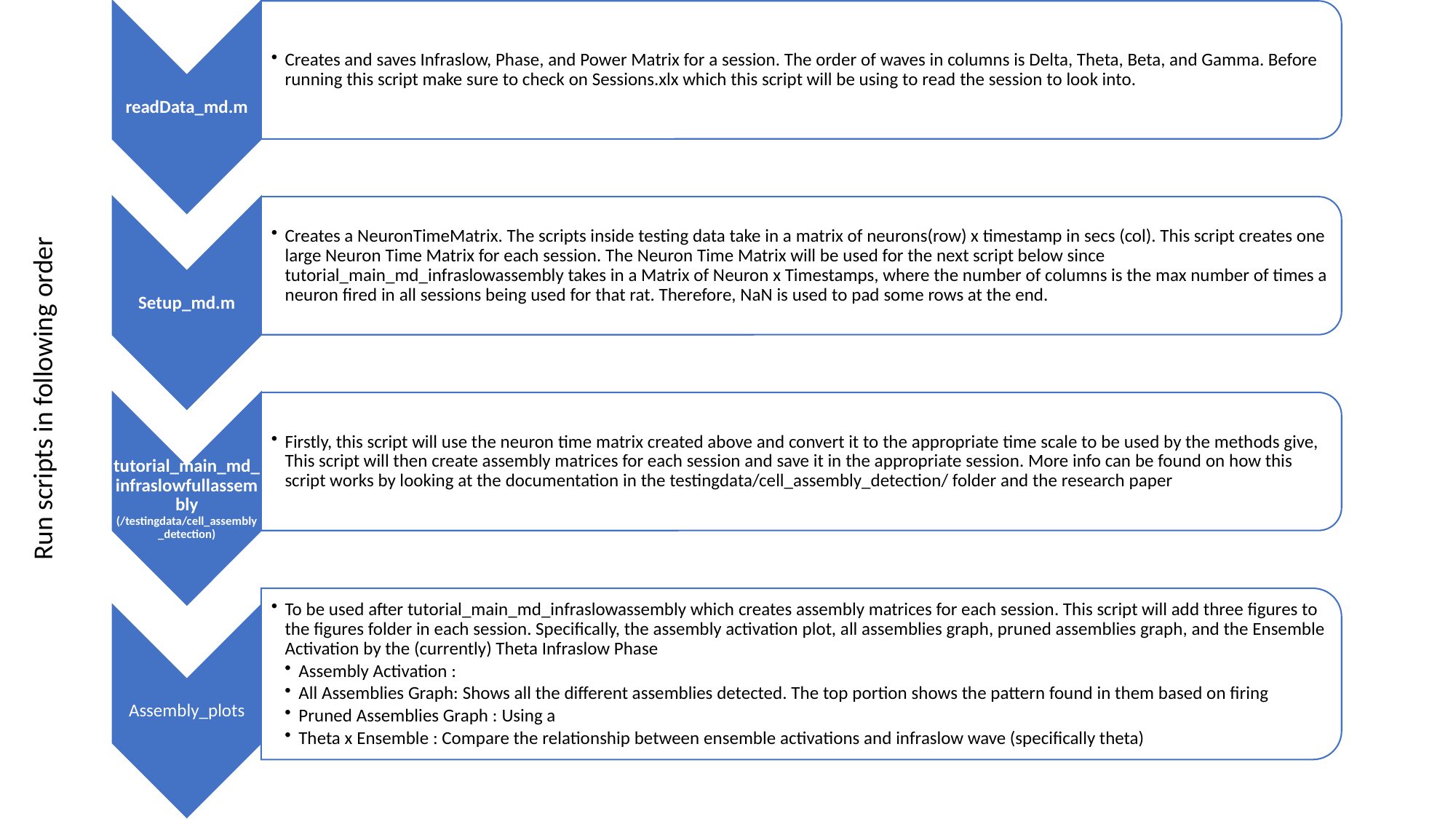

readData_md.m
Creates and saves Infraslow, Phase, and Power Matrix for a session. The order of waves in columns is Delta, Theta, Beta, and Gamma. Before running this script make sure to check on Sessions.xlx which this script will be using to read the session to look into.
Setup_md.m
Creates a NeuronTimeMatrix. The scripts inside testing data take in a matrix of neurons(row) x timestamp in secs (col). This script creates one large Neuron Time Matrix for each session. The Neuron Time Matrix will be used for the next script below since tutorial_main_md_infraslowassembly takes in a Matrix of Neuron x Timestamps, where the number of columns is the max number of times a neuron fired in all sessions being used for that rat. Therefore, NaN is used to pad some rows at the end.
tutorial_main_md_infraslowfullassembly (/testingdata/cell_assembly_detection)
Firstly, this script will use the neuron time matrix created above and convert it to the appropriate time scale to be used by the methods give, This script will then create assembly matrices for each session and save it in the appropriate session. More info can be found on how this script works by looking at the documentation in the testingdata/cell_assembly_detection/ folder and the research paper
Assembly_plots
To be used after tutorial_main_md_infraslowassembly which creates assembly matrices for each session. This script will add three figures to the figures folder in each session. Specifically, the assembly activation plot, all assemblies graph, pruned assemblies graph, and the Ensemble Activation by the (currently) Theta Infraslow Phase
Assembly Activation :
All Assemblies Graph: Shows all the different assemblies detected. The top portion shows the pattern found in them based on firing
Pruned Assemblies Graph : Using a
Theta x Ensemble : Compare the relationship between ensemble activations and infraslow wave (specifically theta)
Run scripts in following order